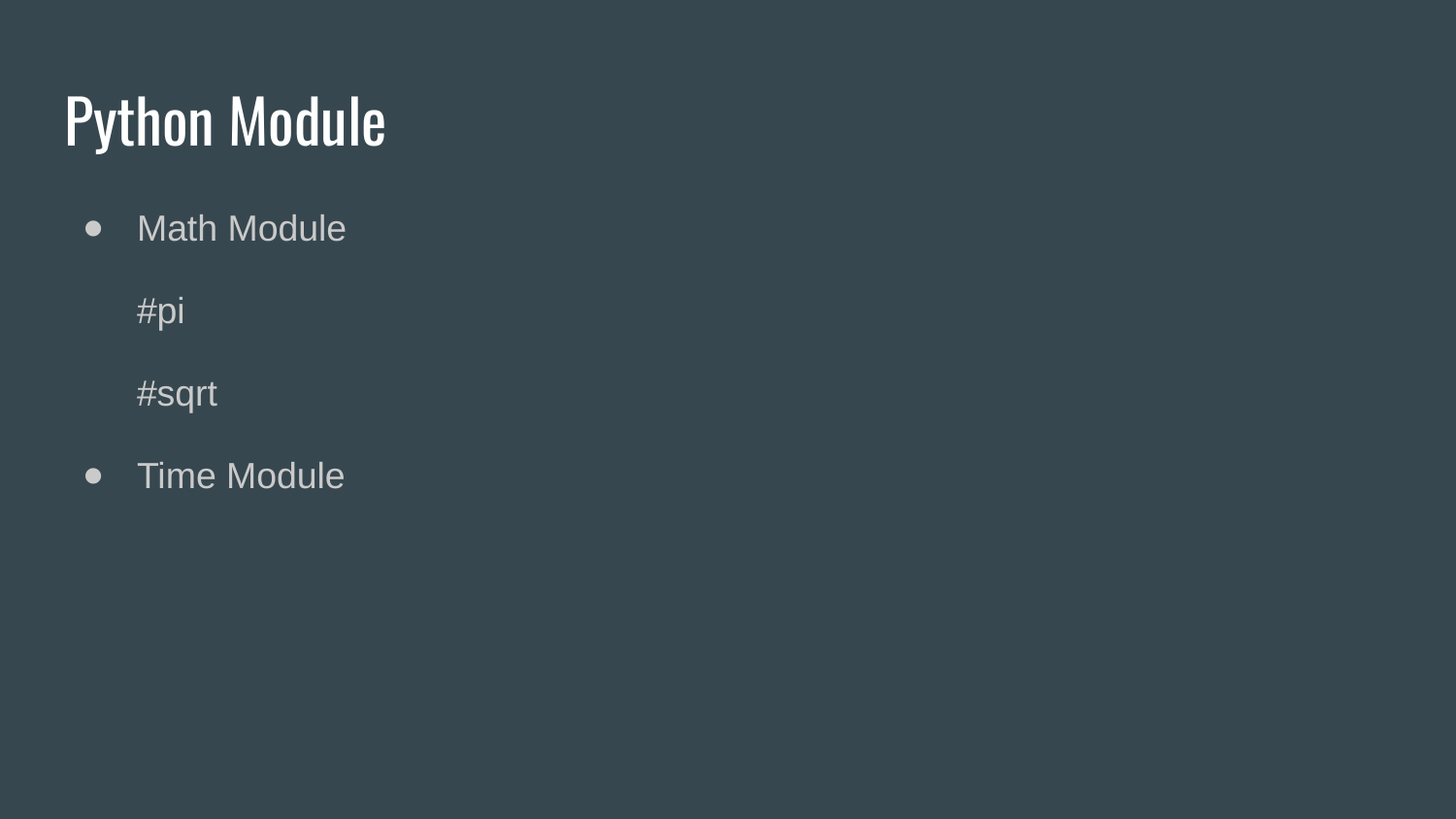

# Python Module
Math Module
#pi
#sqrt
Time Module